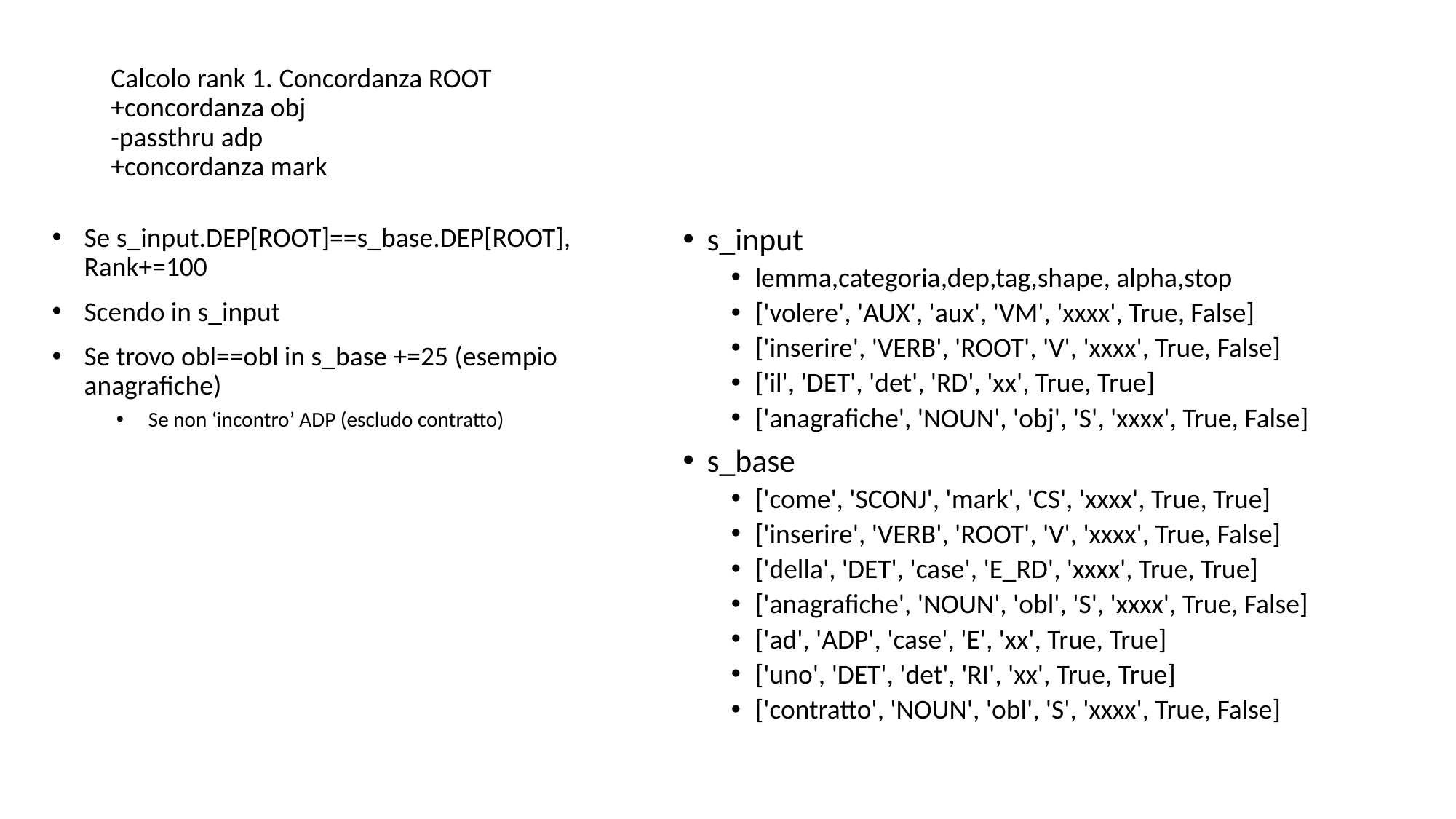

# Calcolo rank 1. Concordanza ROOT +concordanza obj -passthru adp +concordanza mark
Se s_input.DEP[ROOT]==s_base.DEP[ROOT], Rank+=100
Scendo in s_input
Se trovo obl==obl in s_base +=25 (esempio anagrafiche)
Se non ‘incontro’ ADP (escludo contratto)

s_input
lemma,categoria,dep,tag,shape, alpha,stop
['volere', 'AUX', 'aux', 'VM', 'xxxx', True, False]
['inserire', 'VERB', 'ROOT', 'V', 'xxxx', True, False]
['il', 'DET', 'det', 'RD', 'xx', True, True]
['anagrafiche', 'NOUN', 'obj', 'S', 'xxxx', True, False]
s_base
['come', 'SCONJ', 'mark', 'CS', 'xxxx', True, True]
['inserire', 'VERB', 'ROOT', 'V', 'xxxx', True, False]
['della', 'DET', 'case', 'E_RD', 'xxxx', True, True]
['anagrafiche', 'NOUN', 'obl', 'S', 'xxxx', True, False]
['ad', 'ADP', 'case', 'E', 'xx', True, True]
['uno', 'DET', 'det', 'RI', 'xx', True, True]
['contratto', 'NOUN', 'obl', 'S', 'xxxx', True, False]